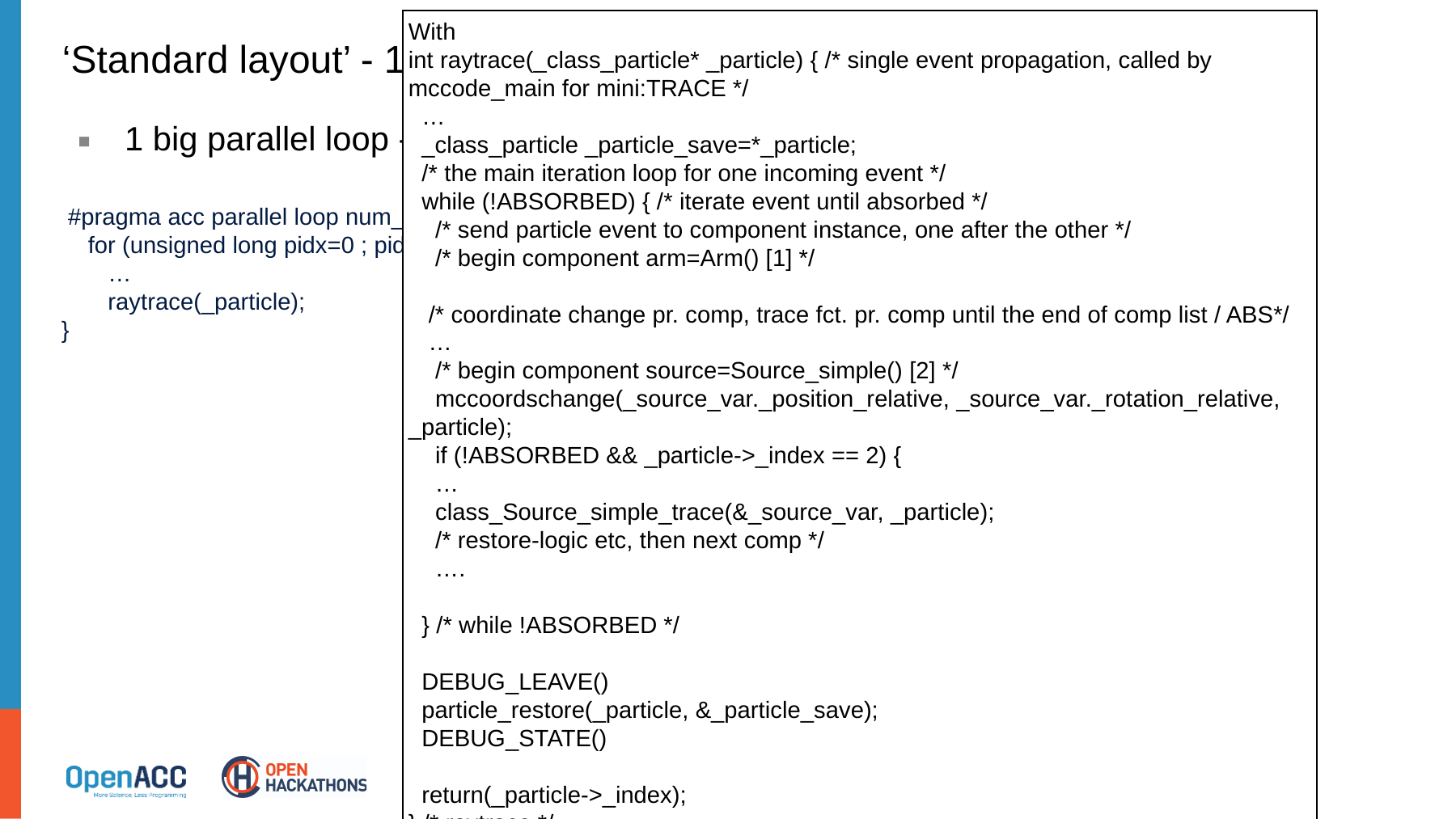

# ‘Standard layout’ - 1 monolithic kernel
With
int raytrace(_class_particle* _particle) { /* single event propagation, called by mccode_main for mini:TRACE */
  …
  _class_particle _particle_save=*_particle;
  /* the main iteration loop for one incoming event */
  while (!ABSORBED) { /* iterate event until absorbed */
    /* send particle event to component instance, one after the other */
    /* begin component arm=Arm() [1] */

   /* coordinate change pr. comp, trace fct. pr. comp until the end of comp list / ABS*/
   …
    /* begin component source=Source_simple() [2] */
    mccoordschange(_source_var._position_relative, _source_var._rotation_relative, _particle);
    if (!ABSORBED && _particle->_index == 2) {
    …
    class_Source_simple_trace(&_source_var, _particle);
    /* restore-logic etc, then next comp */
    ….

  } /* while !ABSORBED */

  DEBUG_LEAVE()
  particle_restore(_particle, &_particle_save);
  DEBUG_STATE()

  return(_particle->_index);
} /* raytrace */

/* loop to generate events and call raytrace() propagate them */
void raytrace_all(unsigned long long ncount, unsigned long seed) {

  /* CPU-loop */
  unsigned long long loops;
  loops = ceil((double)ncount/gpu_innerloop);
  /* if on GPU, printf has been globally nullified, re-enable here */
  #ifdef OPENACC
  #undef strlen
  #undef strcmp
  #undef exit
  #undef printf
  #undef sprintf
  #undef fprintf
  #endif

  #ifdef OPENACC
  if (ncount>gpu_innerloop) {
    printf("Defining %llu CPU loops around GPU kernel and adjusting ncount\n",loops);
    mcset_ncount(loops*gpu_innerloop);
  } else {
    #endif
    loops=1;
    gpu_innerloop = ncount;
    #ifdef OPENACC
  }
    #endif

  for (unsigned long long cloop=0; cloop<loops; cloop++) {
    #ifdef OPENACC
    if (loops>1) fprintf(stdout, "%d..", (int)cloop); fflush(stdout);
    #endif

    /* if on GPU, re-nullify printf */
     #ifdef OPENACC
     #undef strlen
     #undef strcmp
     #undef exit
     #undef printf
     #undef sprintf
     #undef fprintf
     #endif

    #pragma acc parallel loop num_gangs(numgangs) vector_length(vecsize)
    for (unsigned long pidx=0 ; pidx < gpu_innerloop ; pidx++) {
      _class_particle particleN = mcgenstate(); // initial particle
      _class_particle* _particle = &particleN;
      particleN._uid = pidx;
      #ifdef USE_MPI
      particleN._uid += mpi_node_rank * ncount;
      #endif

      srandom(_hash((pidx+1)*(seed+1)));
      particle_uservar_init(_particle);

      raytrace(_particle);
    } /* inner for */
    seed = seed+gpu_innerloop;
  } /* CPU for */
  /* if on GPU, printf has been globally nullified, re-enable here */
     #ifdef OPENACC
     #undef strlen
     #undef strcmp
     #undef exit
     #undef printf
     #undef sprintf
     #undef fprintf
     #endif
  MPI_MASTER(
  printf("*** TRACE end *** \n");
  );
1 big parallel loop - potentially with loops inside
 #pragma acc parallel loop num_gangs(numgangs) vector_length(vecsize)
    for (unsigned long pidx=0 ; pidx < gpu_innerloop ; pidx++) {
       …
       raytrace(_particle);
}
2